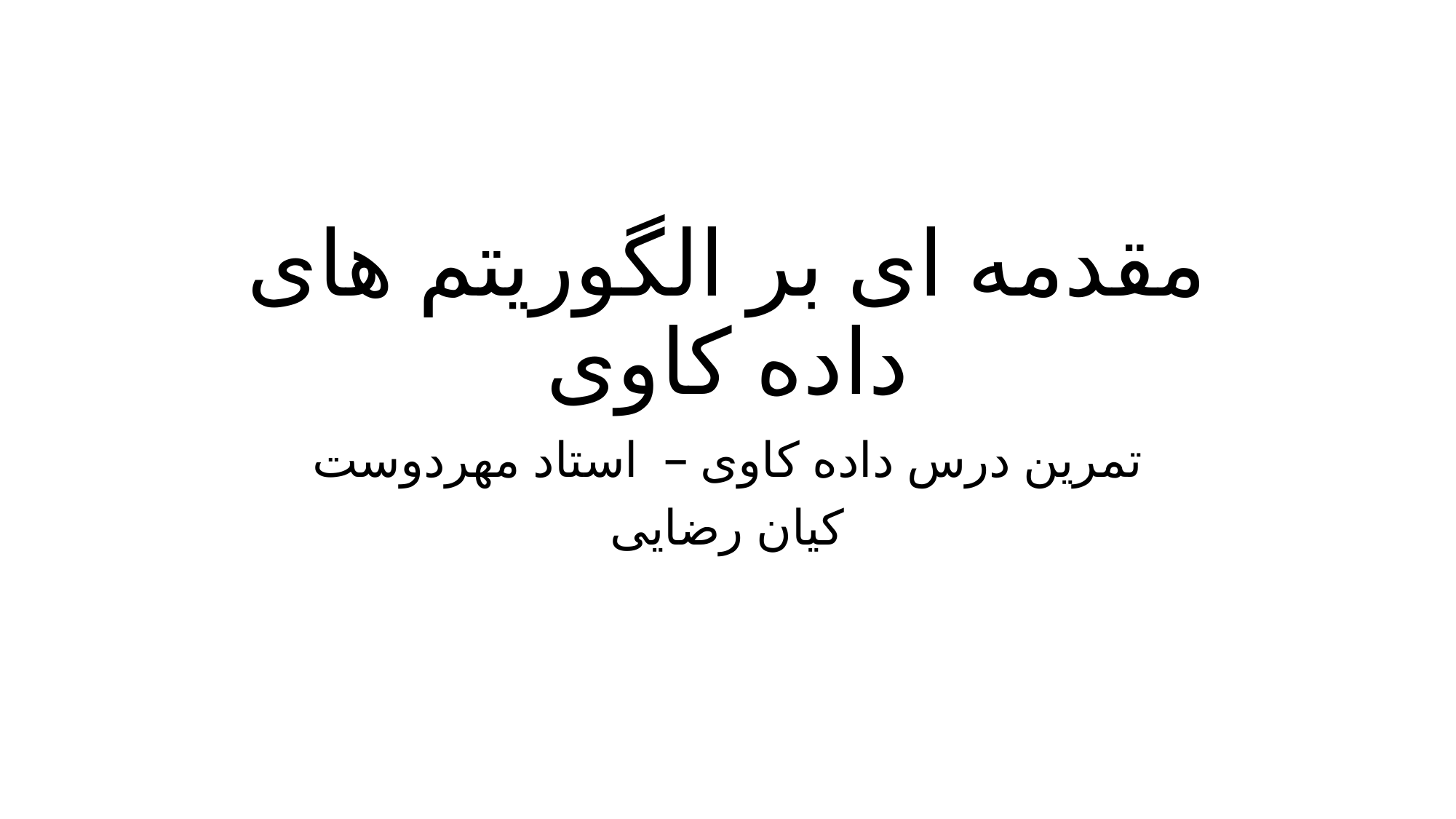

# مقدمه ای بر الگوریتم های داده کاوی
تمرین درس داده کاوی –  استاد مهردوست
کیان رضایی